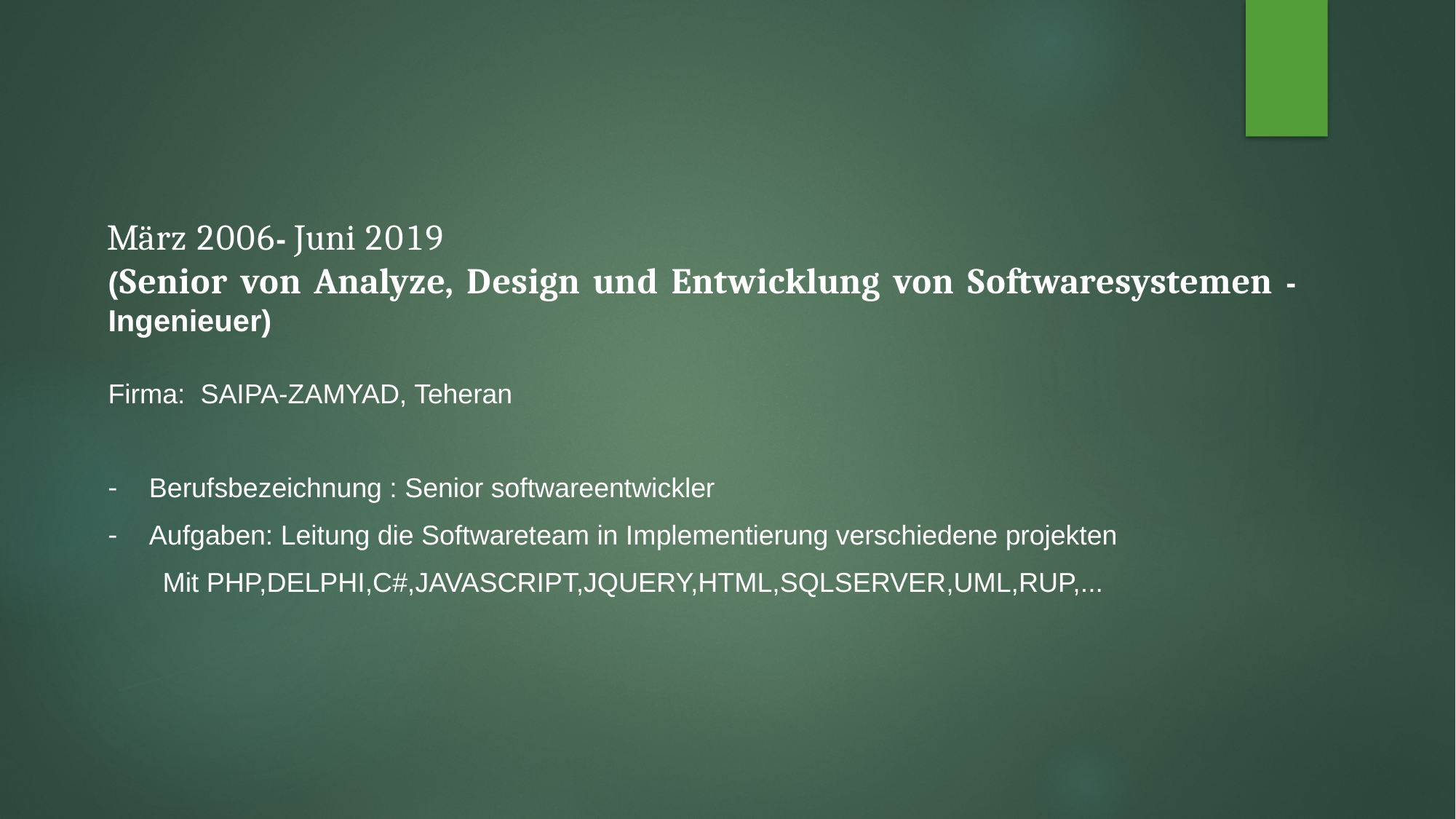

März 2006- Juni 2019
(Senior von Analyze, Design und Entwicklung von Softwaresystemen -Ingenieuer)

Firma:  SAIPA-ZAMYAD, Teheran

Berufsbezeichnung : Senior softwareentwickler
Aufgaben: Leitung die Softwareteam in Implementierung verschiedene projekten
Mit PHP,DELPHI,C#,JAVASCRIPT,JQUERY,HTML,SQLSERVER,UML,RUP,...